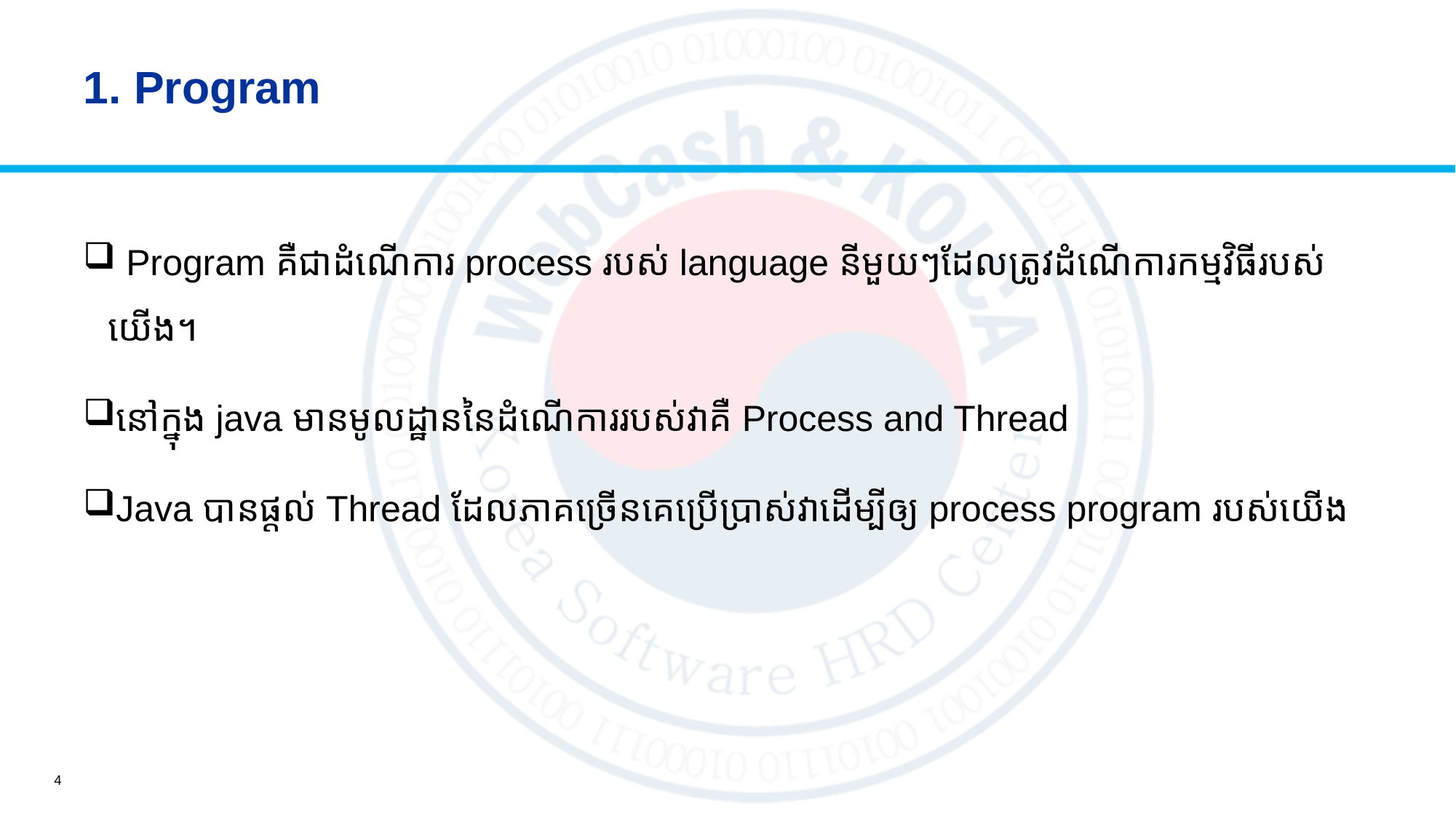

# 1. Program
 Program គឺជាដំណើការ process របស់ language នីមួយៗដែលត្រូវដំណើការកម្មវិធីរបស់យើង។
នៅក្នុង java មានមូលដ្ឋាននៃដំណើការរបស់វាគឺ Process and Thread
Java បានផ្ដល់ Thread ដែលភាគច្រើនគេប្រើប្រាស់វាដើម្បីឲ្យ process program របស់យើង
4